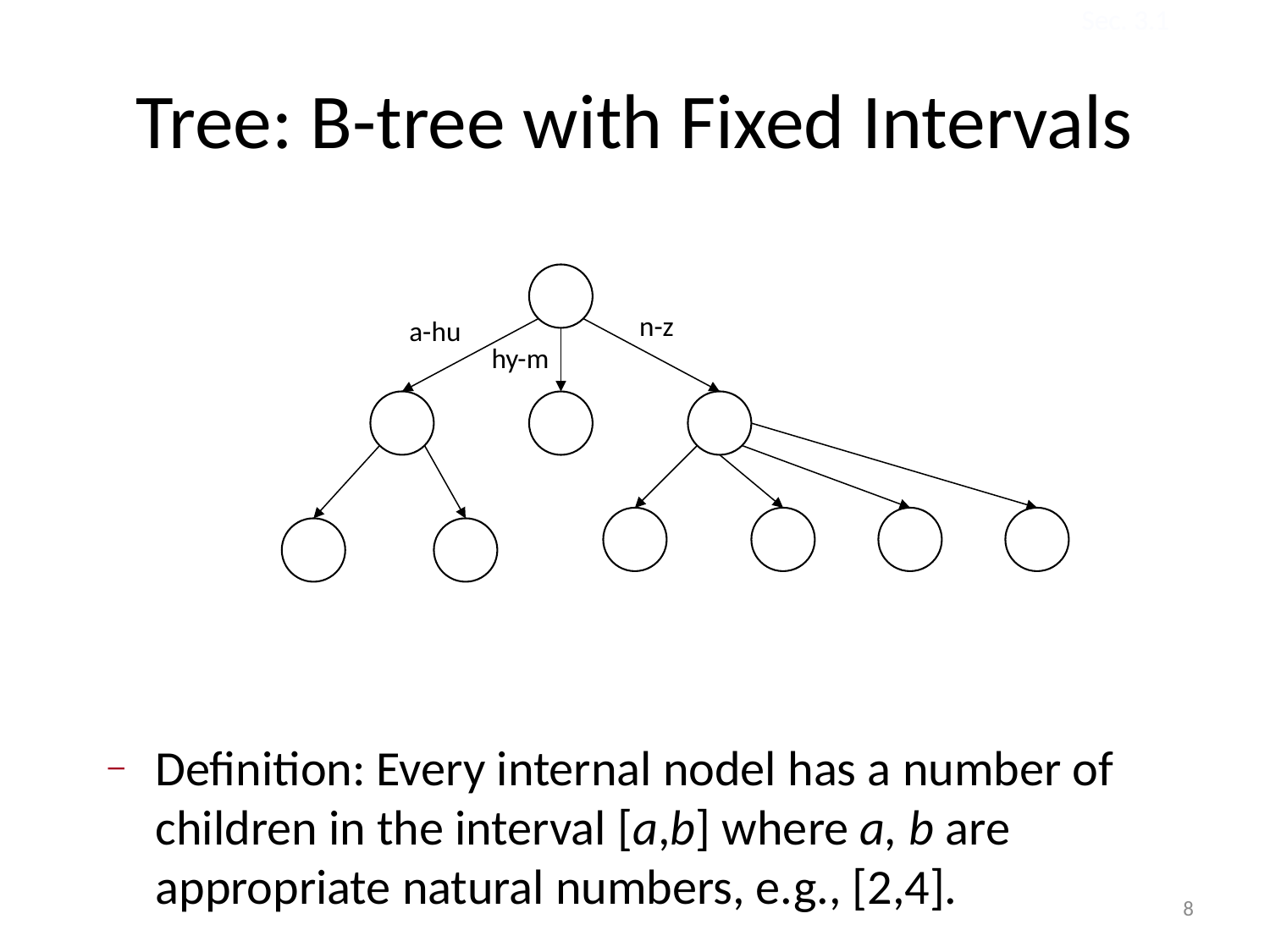

Sec. 3.1
# Tree: B-tree with Fixed Intervals

n-z
a-hu
hy-m

Definition: Every internal nodel has a number of children in the interval [a,b] where a, b are appropriate natural numbers, e.g., [2,4].
8